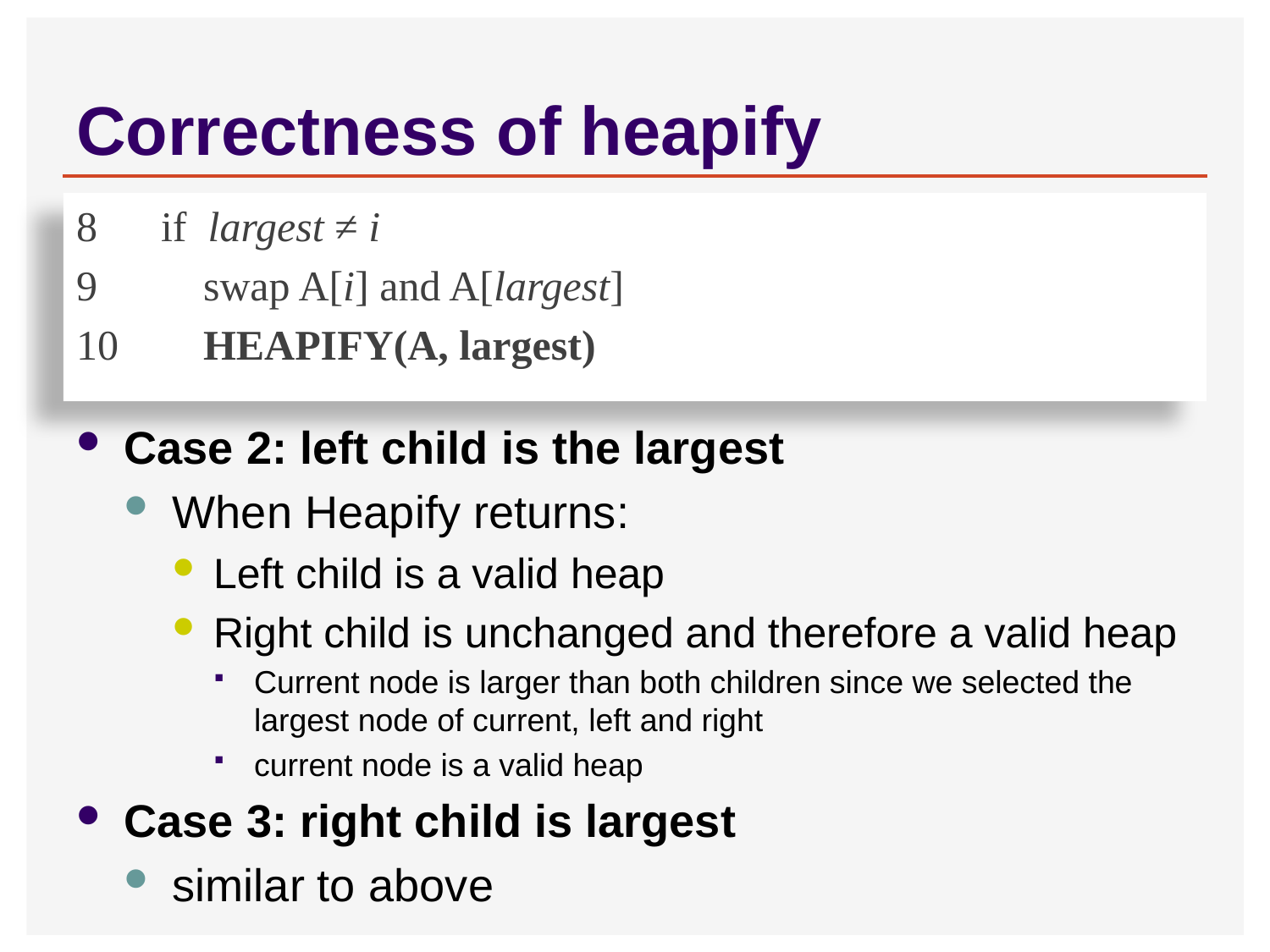

# Correctness of heapify
8      if  largest ≠ i
9          swap A[i] and A[largest]
10        Heapify(A, largest)
Case 2: left child is the largest
When Heapify returns:
Left child is a valid heap
Right child is unchanged and therefore a valid heap
Current node is larger than both children since we selected the largest node of current, left and right
current node is a valid heap
Case 3: right child is largest
similar to above